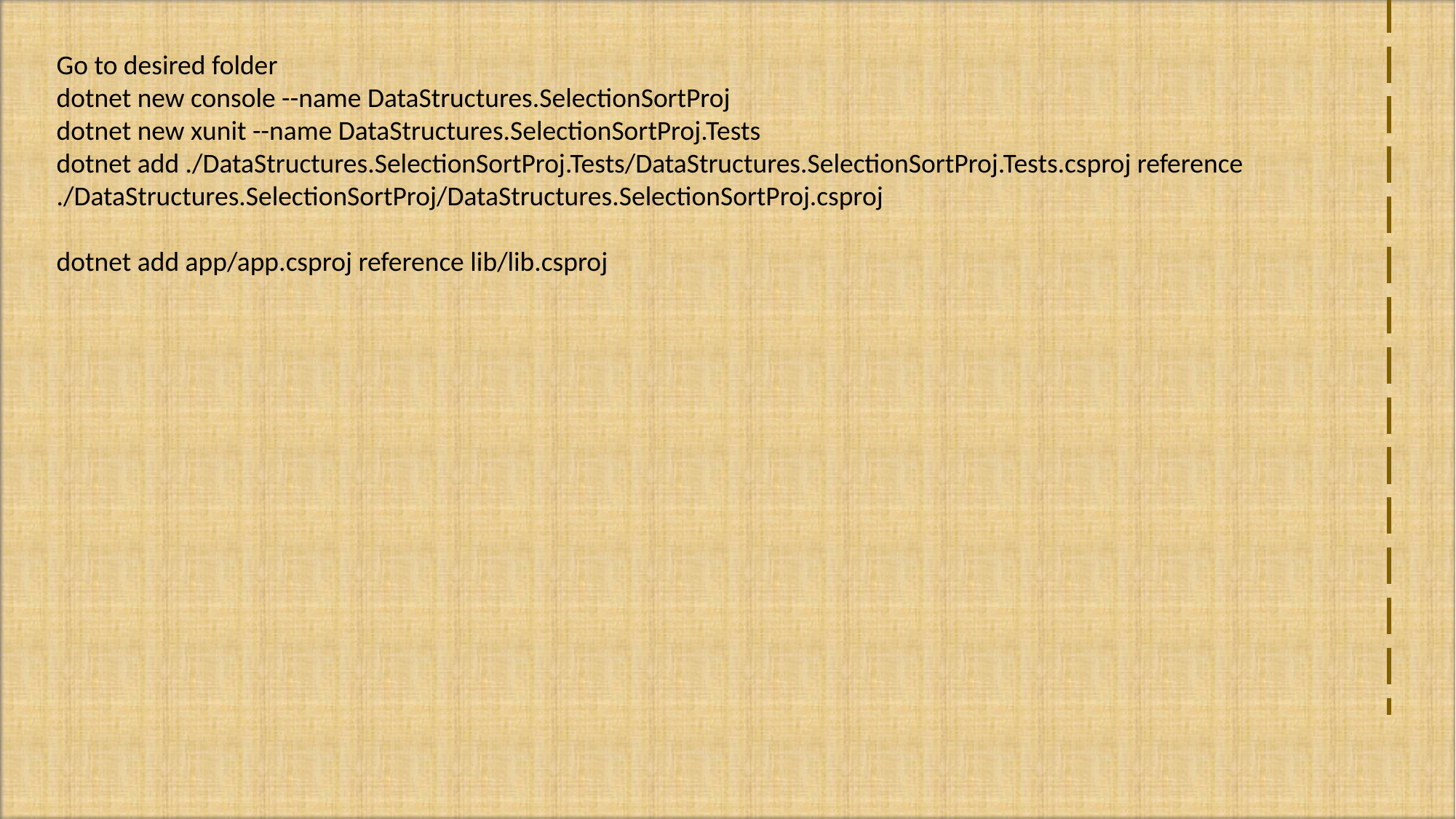

Go to desired folder
dotnet new console --name DataStructures.SelectionSortProj
dotnet new xunit --name DataStructures.SelectionSortProj.Tests
dotnet add ./DataStructures.SelectionSortProj.Tests/DataStructures.SelectionSortProj.Tests.csproj reference ./DataStructures.SelectionSortProj/DataStructures.SelectionSortProj.csproj

dotnet add app/app.csproj reference lib/lib.csproj